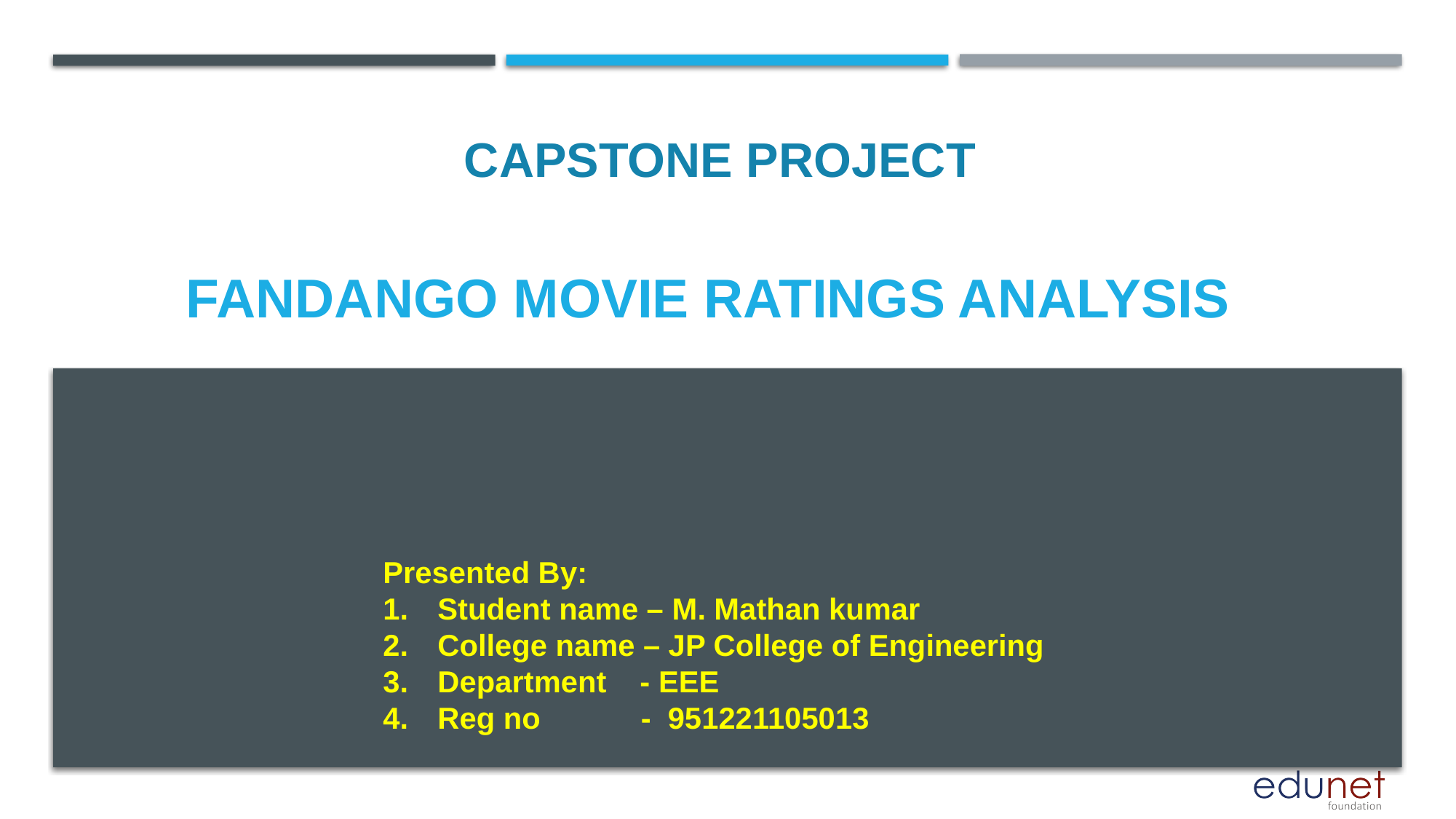

CAPSTONE PROJECT
# Fandango movie ratings analysis
Presented By:
Student name – M. Mathan kumar
College name – JP College of Engineering
Department    - EEE
Reg no            -  951221105013